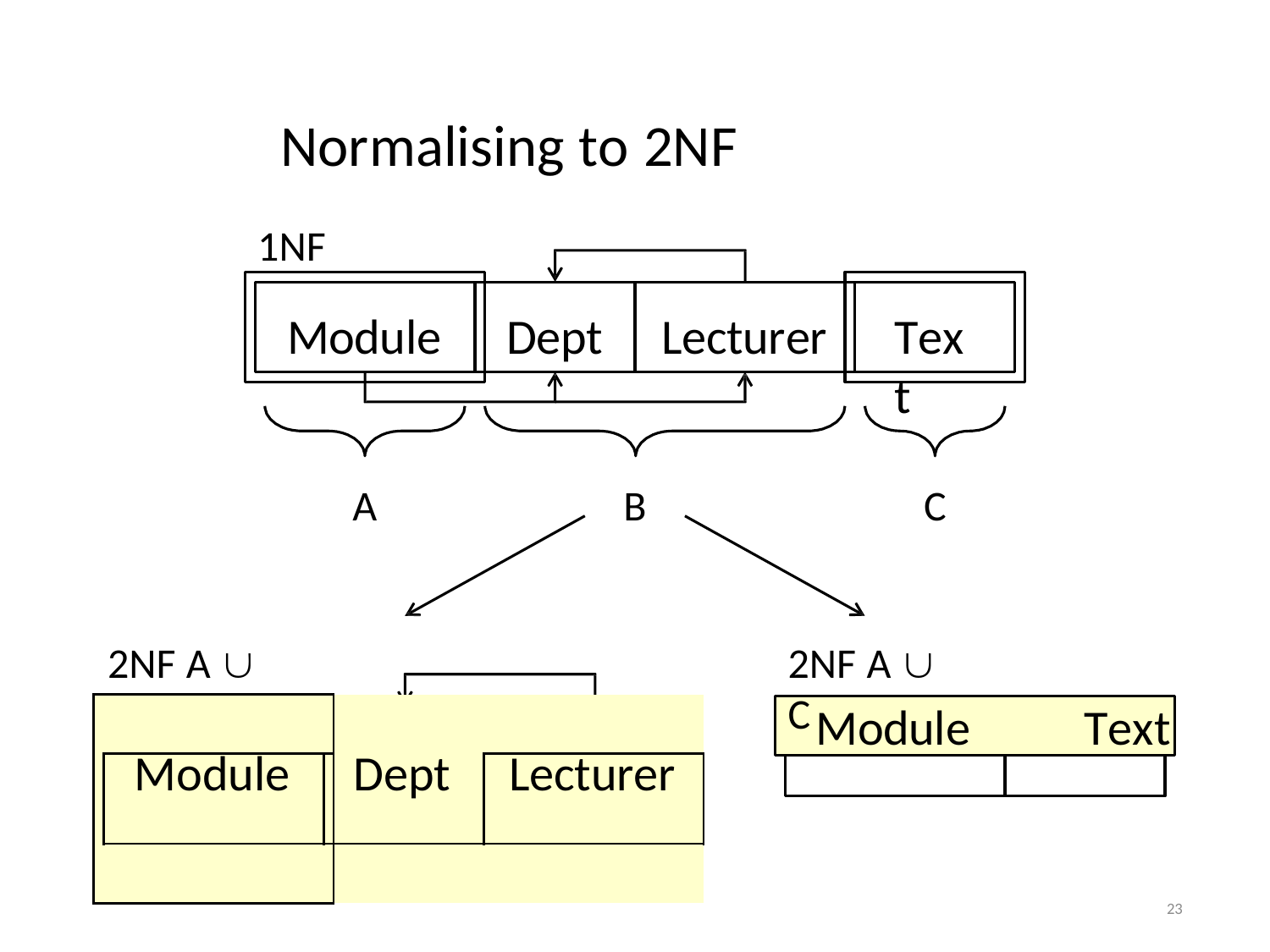

# Normalising to 2NF
1NF

Module
Dept
Lecturer
Text

A
B
C

2NF A ∪ B
2NF A ∪ C

|  |  |  |  |  |
| --- | --- | --- | --- | --- |
|  | Module |  | Dept | Lecturer |
|  |  |  |  |  |
Module	Text

23